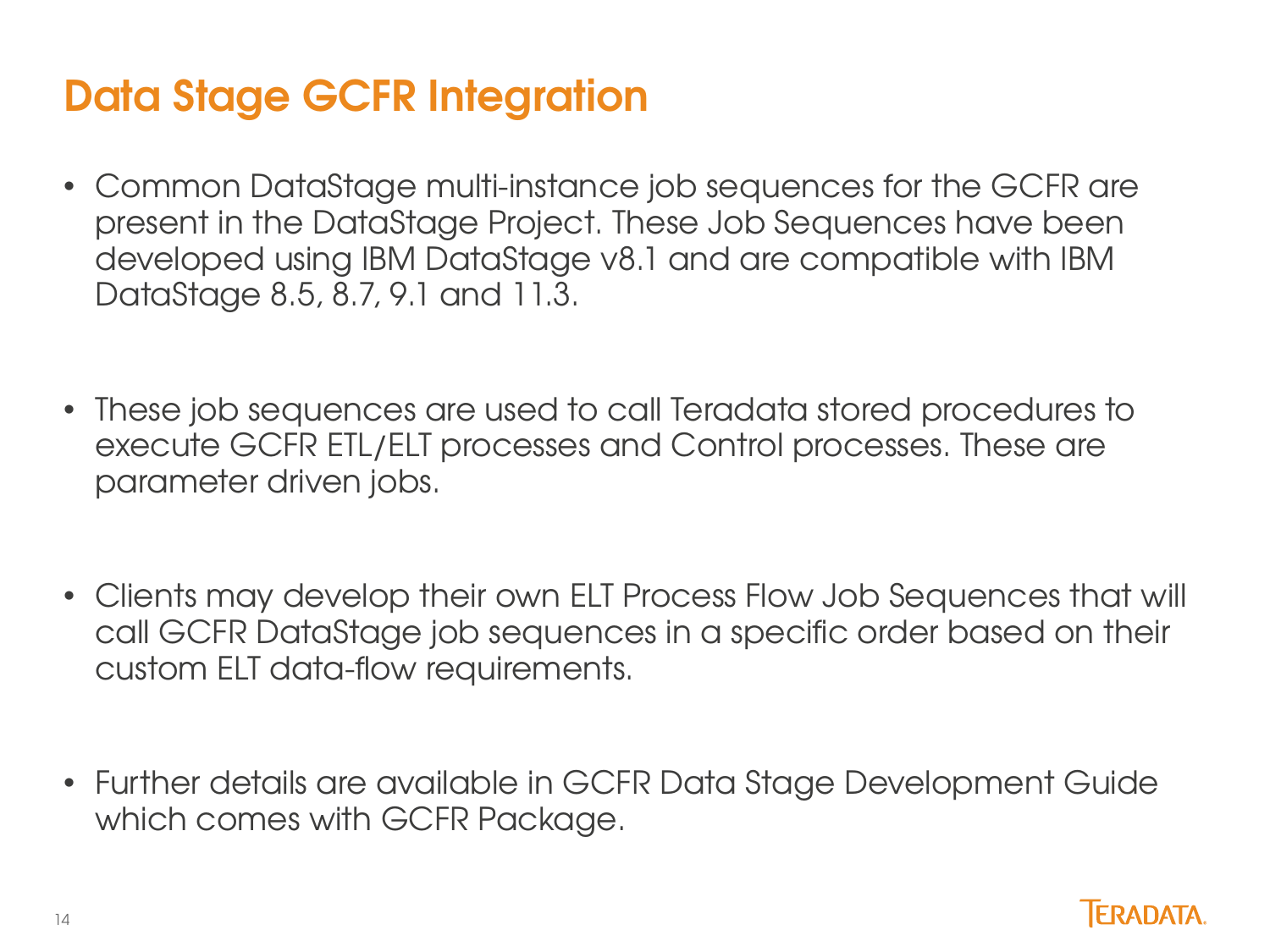

# Data Stage GCFR Integration
Common DataStage multi-instance job sequences for the GCFR are present in the DataStage Project. These Job Sequences have been developed using IBM DataStage v8.1 and are compatible with IBM DataStage 8.5, 8.7, 9.1 and 11.3.

These job sequences are used to call Teradata stored procedures to execute GCFR ETL/ELT processes and Control processes. These are parameter driven jobs.

Clients may develop their own ELT Process Flow Job Sequences that will call GCFR DataStage job sequences in a specific order based on their custom ELT data-flow requirements.

Further details are available in GCFR Data Stage Development Guide which comes with GCFR Package.